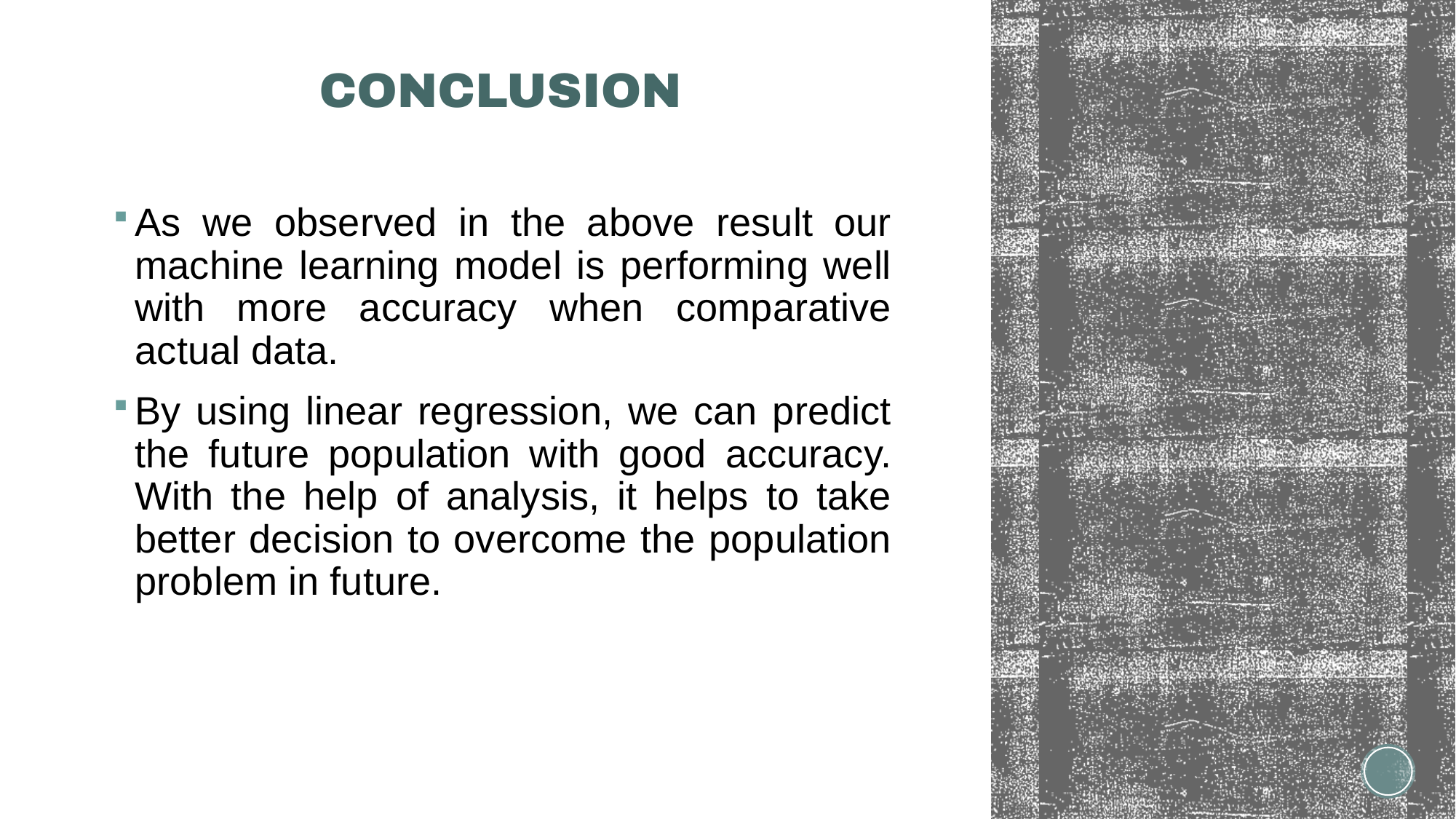

# CONCLUSION
As we observed in the above result our machine learning model is performing well with more accuracy when comparative actual data.
By using linear regression, we can predict the future population with good accuracy. With the help of analysis, it helps to take better decision to overcome the population problem in future.